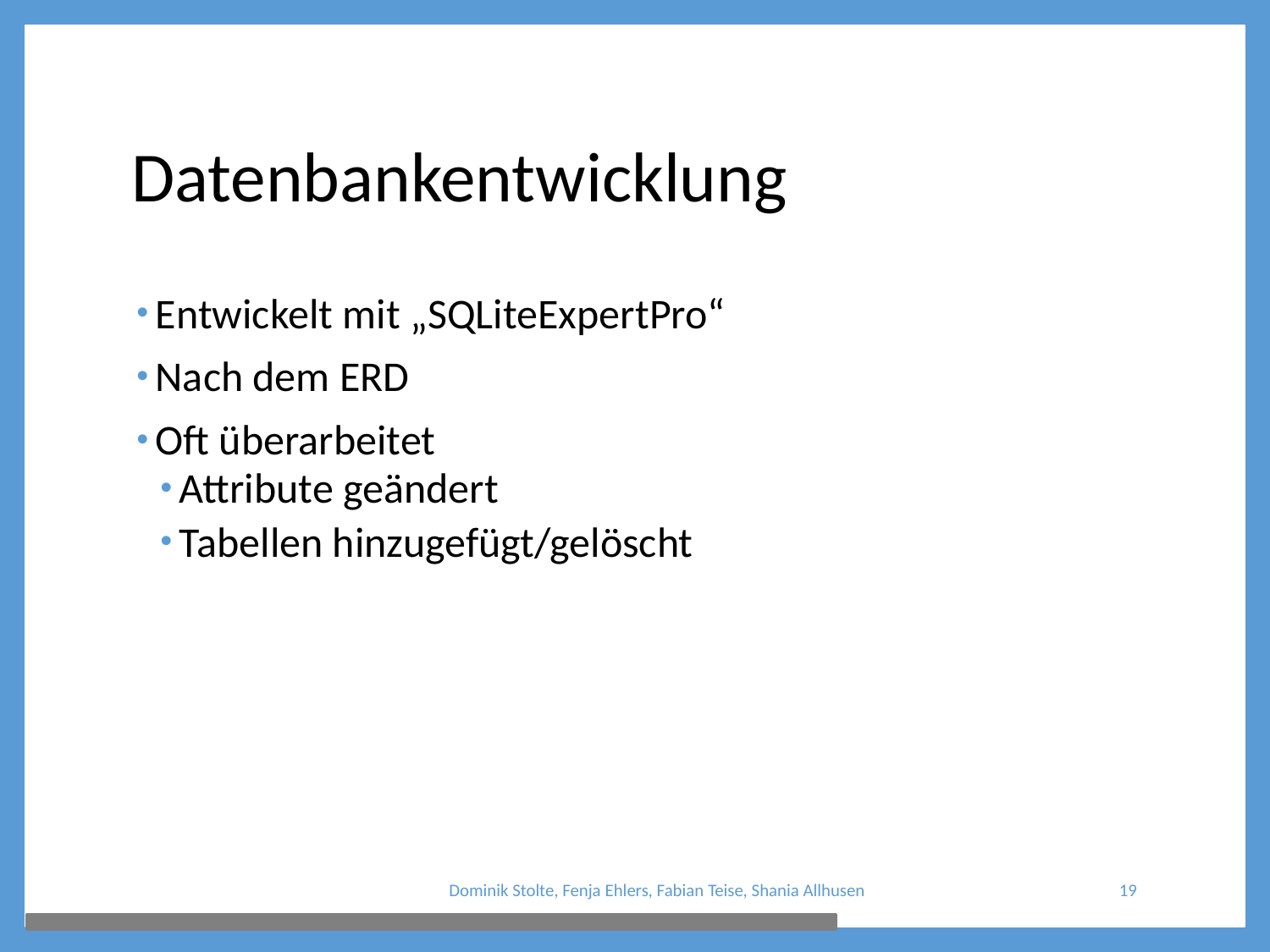

# Datenbankentwicklung
Entwickelt mit „SQLiteExpertPro“
Nach dem ERD
Oft überarbeitet
Attribute geändert
Tabellen hinzugefügt/gelöscht

Dominik Stolte, Fenja Ehlers, Fabian Teise, Shania Allhusen
19